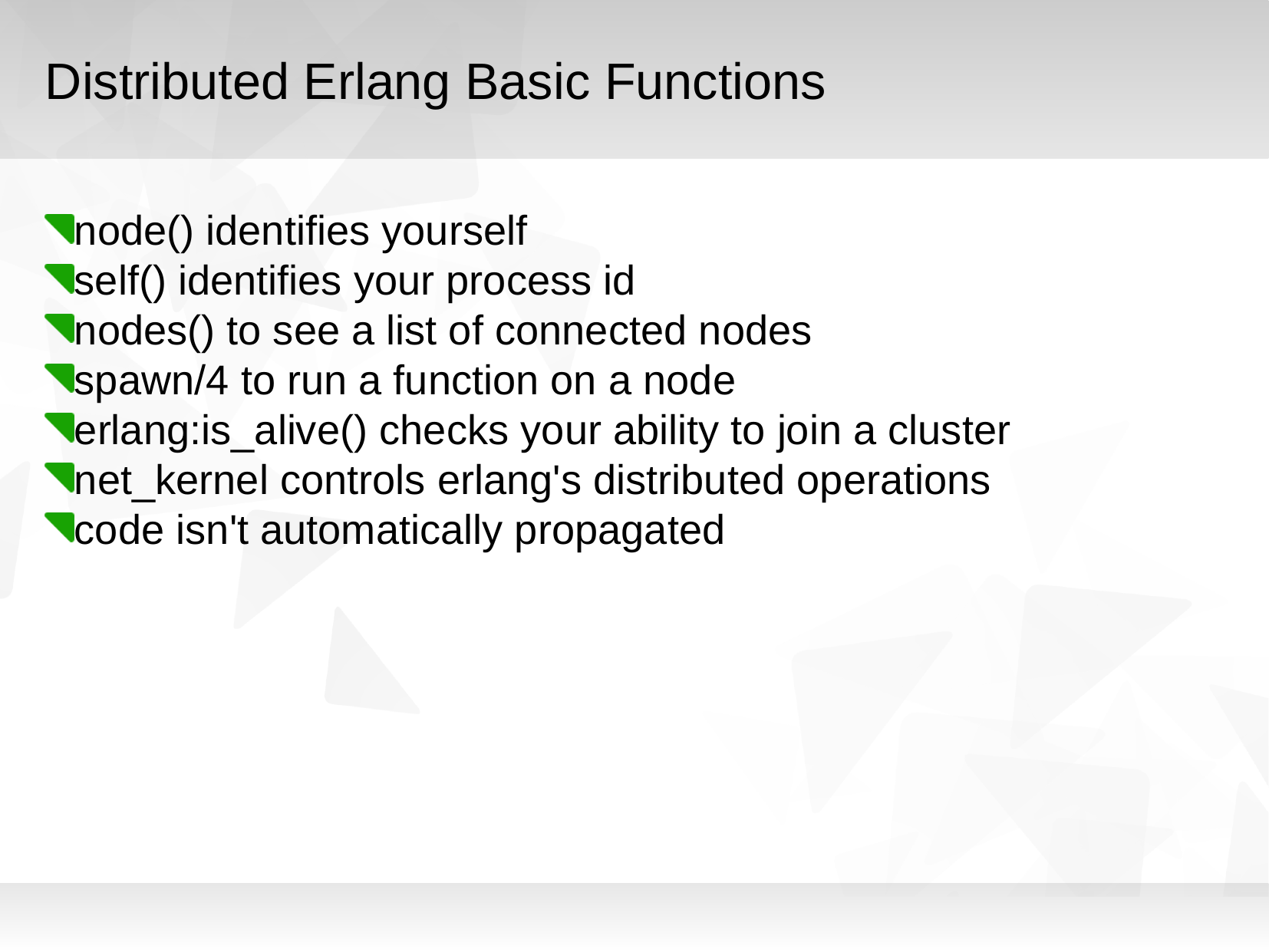

Distributed Erlang Basic Functions
node() identifies yourself
self() identifies your process id
nodes() to see a list of connected nodes
spawn/4 to run a function on a node
erlang:is_alive() checks your ability to join a cluster
net_kernel controls erlang's distributed operations
code isn't automatically propagated